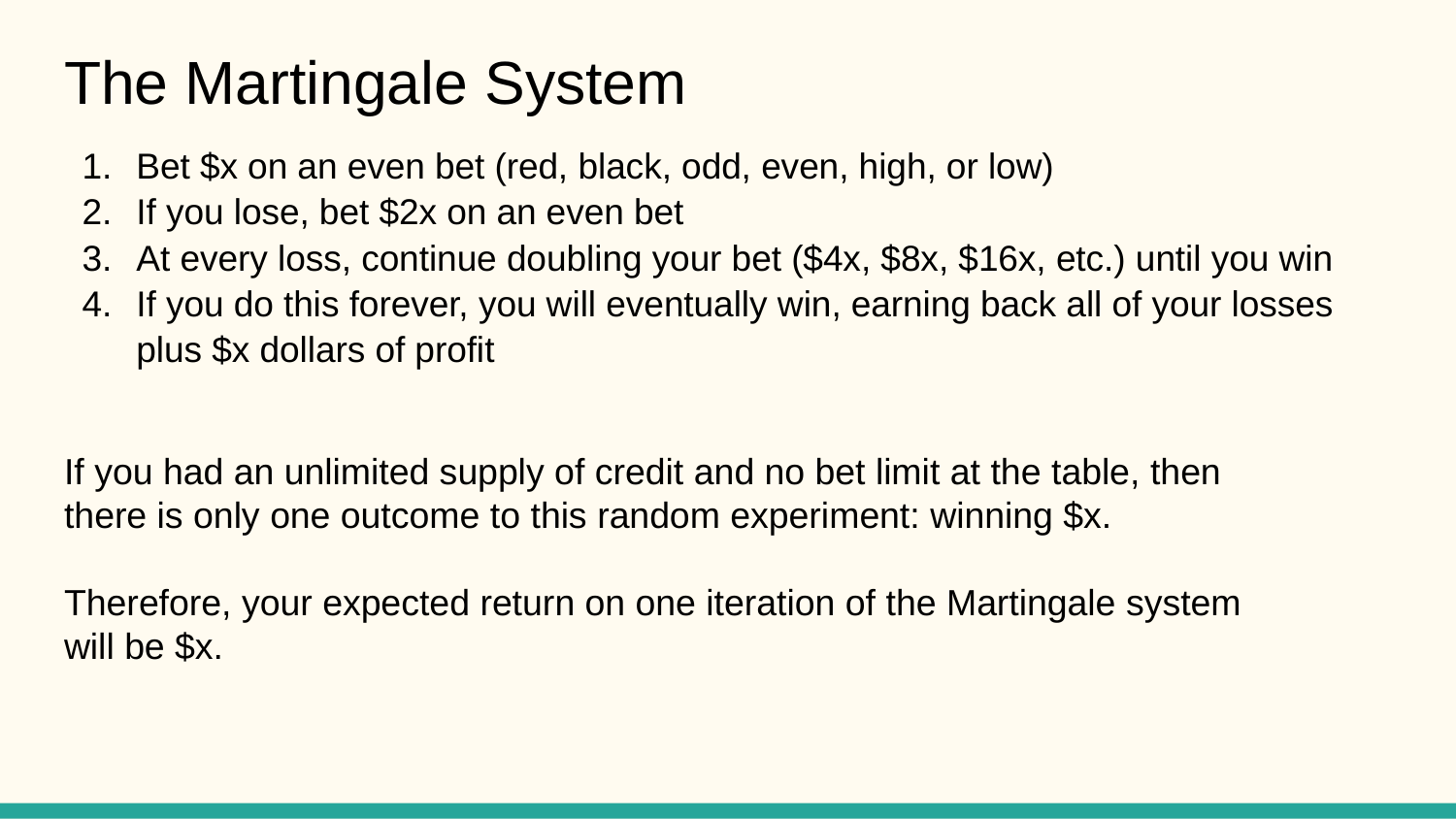

# The Martingale System
Bet $x on an even bet (red, black, odd, even, high, or low)
If you lose, bet $2x on an even bet
At every loss, continue doubling your bet ($4x, $8x, $16x, etc.) until you win
If you do this forever, you will eventually win, earning back all of your losses plus $x dollars of profit
If you had an unlimited supply of credit and no bet limit at the table, then there is only one outcome to this random experiment: winning $x.

Therefore, your expected return on one iteration of the Martingale system will be $x.